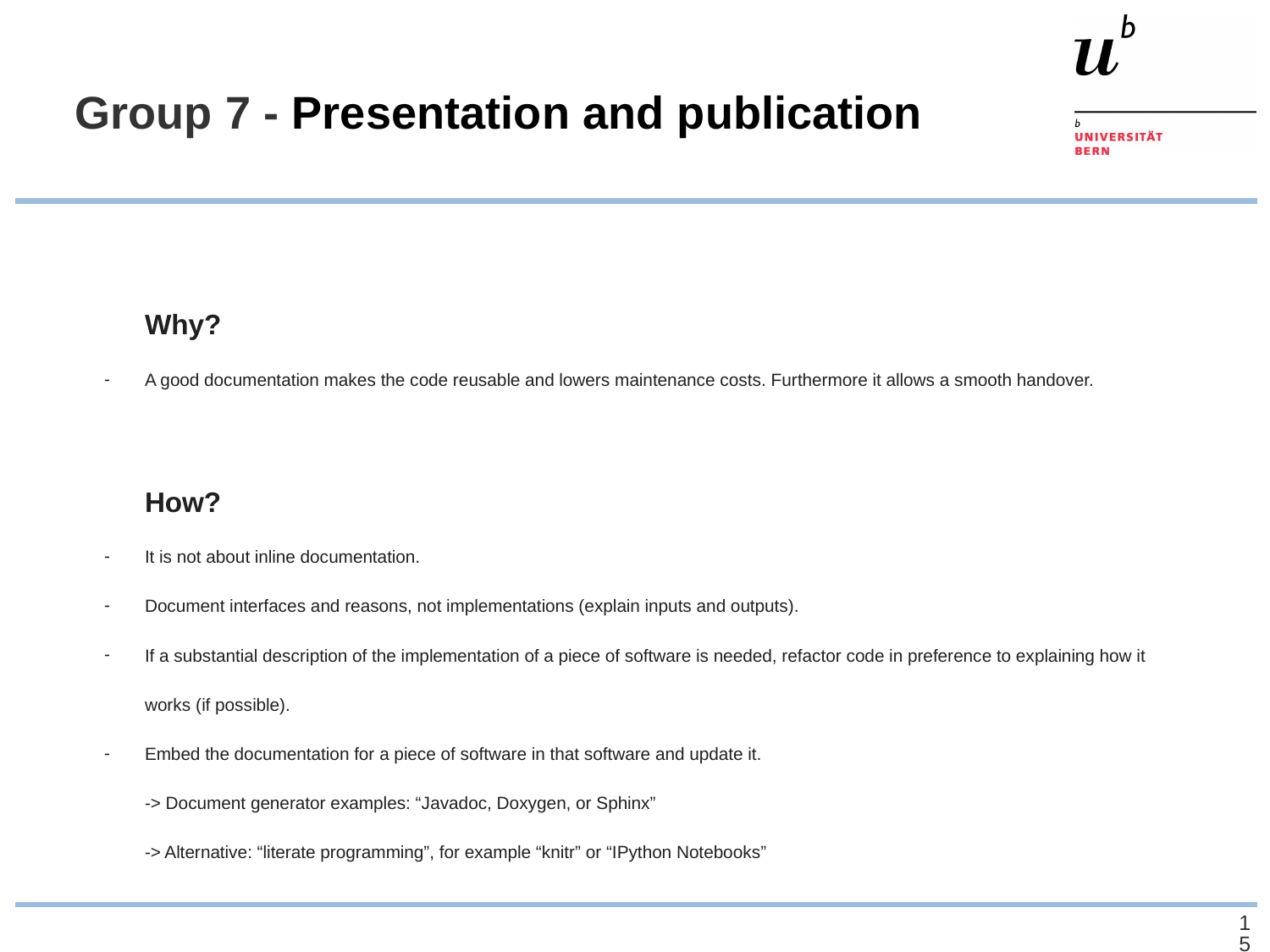

# Group 7 - Presentation and publication

Why?
A good documentation makes the code reusable and lowers maintenance costs. Furthermore it allows a smooth handover.

How?
It is not about inline documentation.
Document interfaces and reasons, not implementations (explain inputs and outputs).
If a substantial description of the implementation of a piece of software is needed, refactor code in preference to explaining how it works (if possible).
Embed the documentation for a piece of software in that software and update it.
-> Document generator examples: “Javadoc, Doxygen, or Sphinx”
-> Alternative: “literate programming”, for example “knitr” or “IPython Notebooks”

15